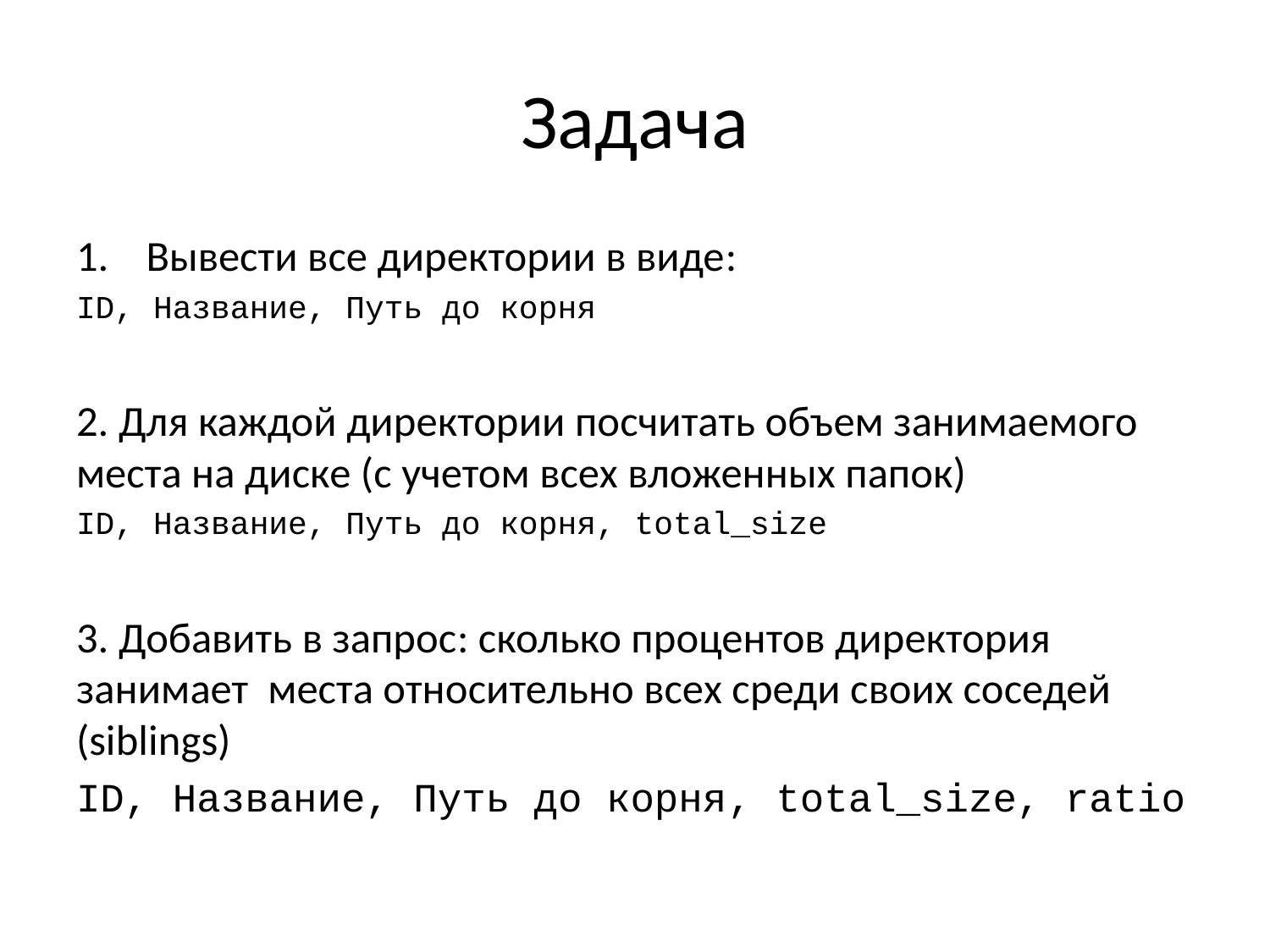

# Задача
Вывести все директории в виде:
ID, Название, Путь до корня

2. Для каждой директории посчитать объем занимаемого места на диске (с учетом всех вложенных папок)
ID, Название, Путь до корня, total_size

3. Добавить в запрос: сколько процентов директория занимает  места относительно всех среди своих соседей (siblings)
ID, Название, Путь до корня, total_size, ratio